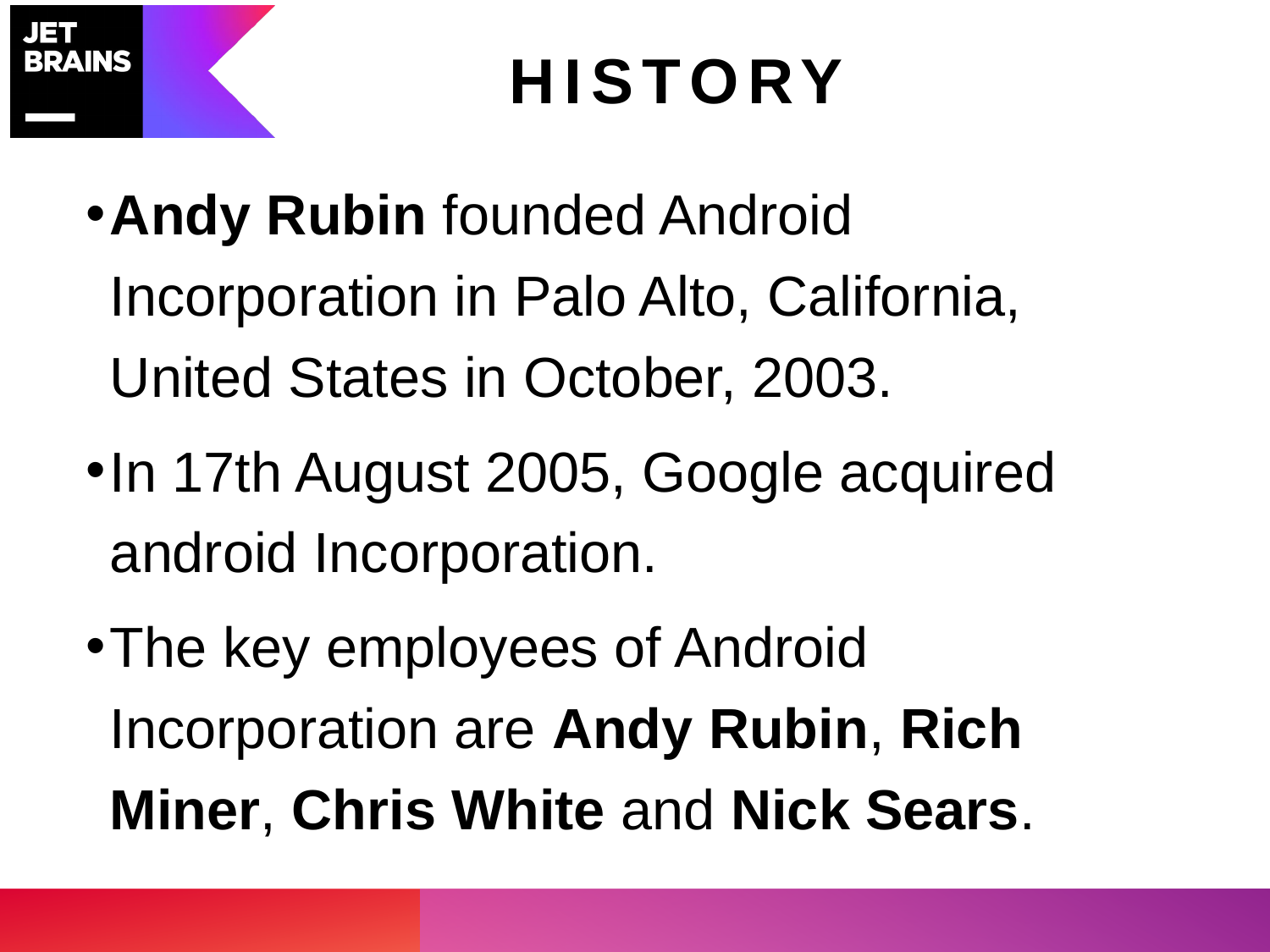

# History
Andy Rubin founded Android Incorporation in Palo Alto, California, United States in October, 2003.
In 17th August 2005, Google acquired android Incorporation.
The key employees of Android Incorporation are Andy Rubin, Rich Miner, Chris White and Nick Sears.